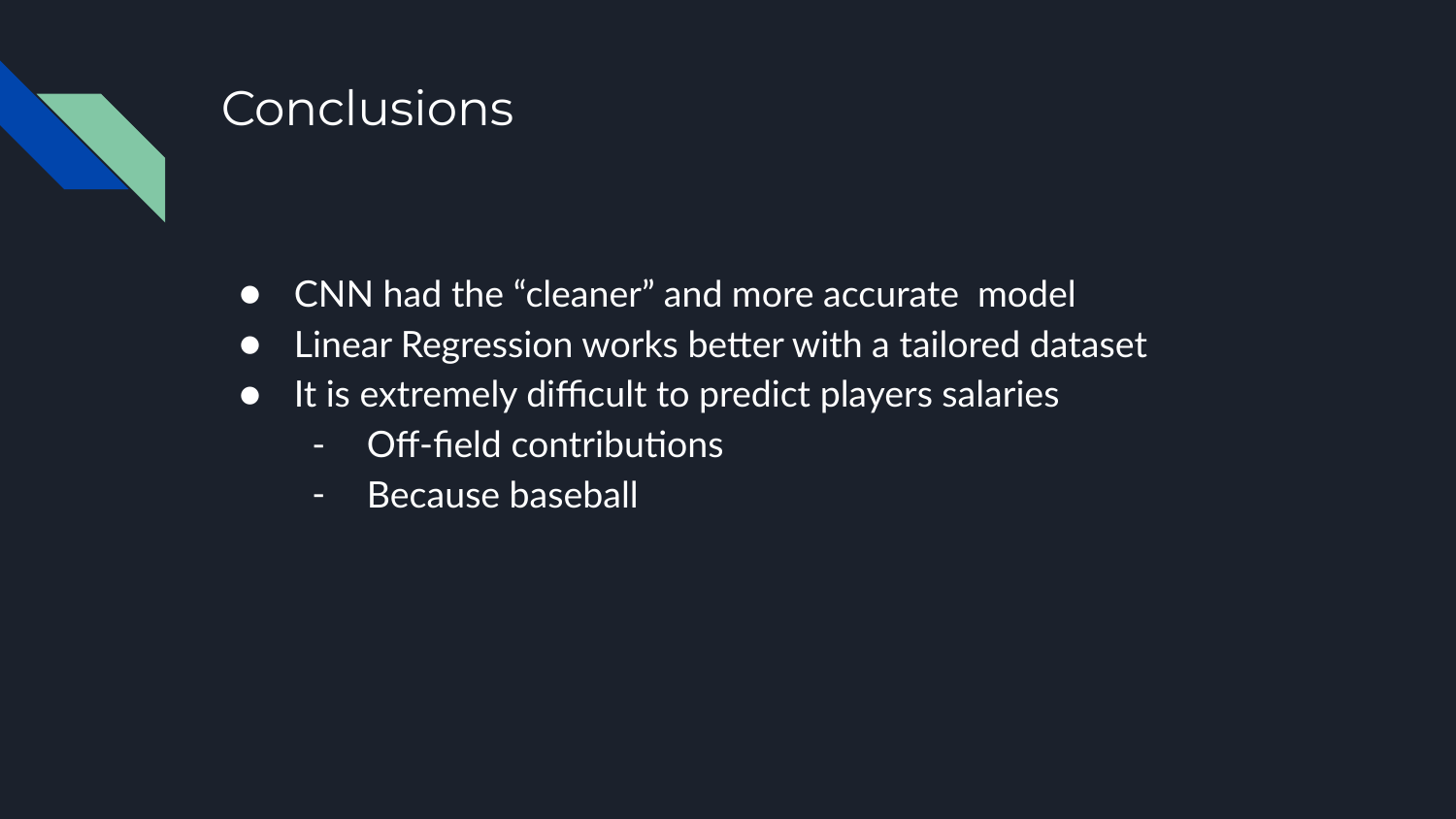

# Conclusions
CNN had the “cleaner” and more accurate  model
Linear Regression works better with a tailored dataset
It is extremely difficult to predict players salaries
Off-field contributions
Because baseball